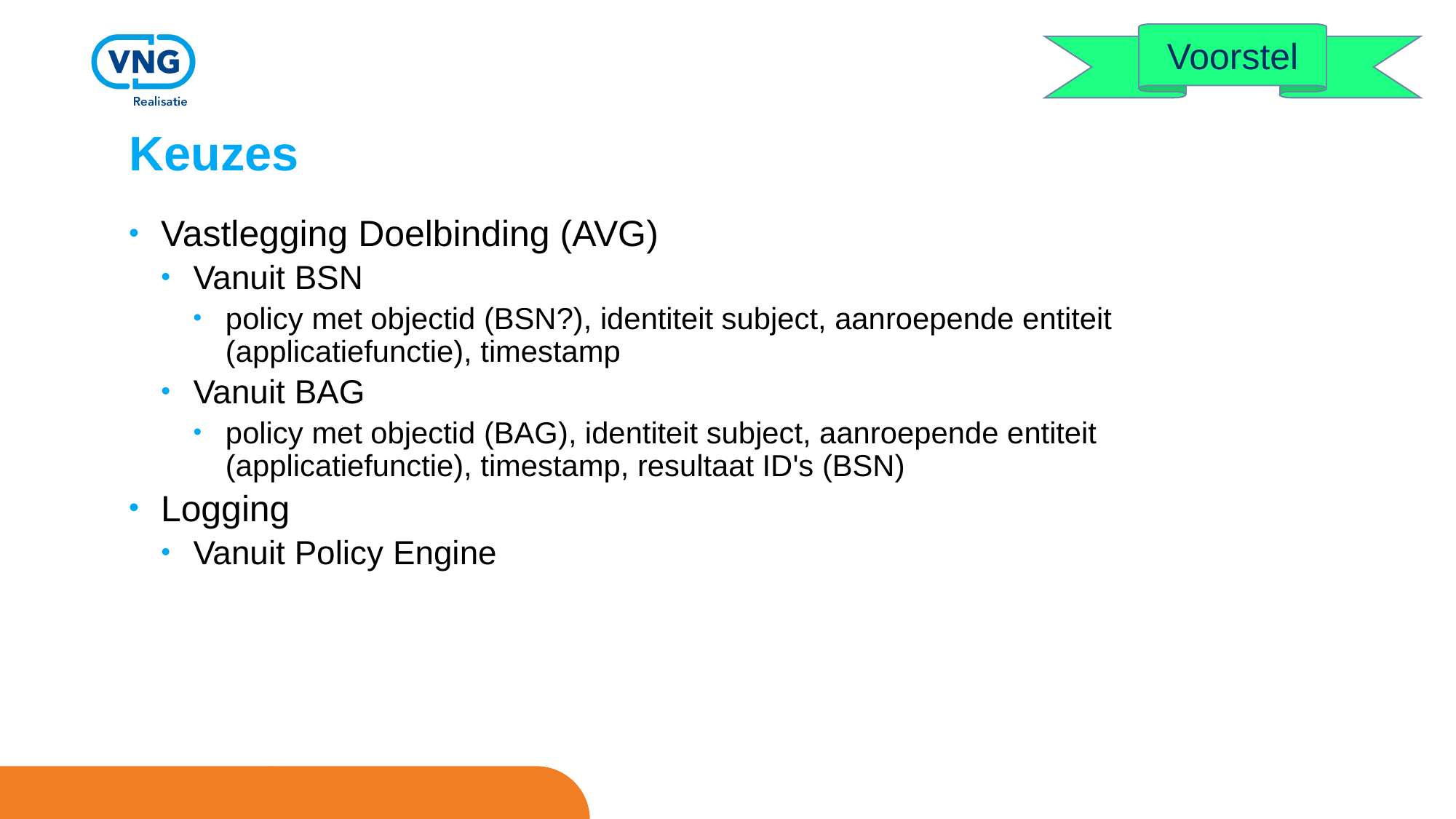

Voorstel
# Keuzes
Vastlegging Doelbinding (AVG)
Vanuit BSN
policy met objectid (BSN?), identiteit subject, aanroepende entiteit (applicatiefunctie), timestamp
Vanuit BAG
policy met objectid (BAG), identiteit subject, aanroepende entiteit (applicatiefunctie), timestamp, resultaat ID's (BSN)
Logging
Vanuit Policy Engine